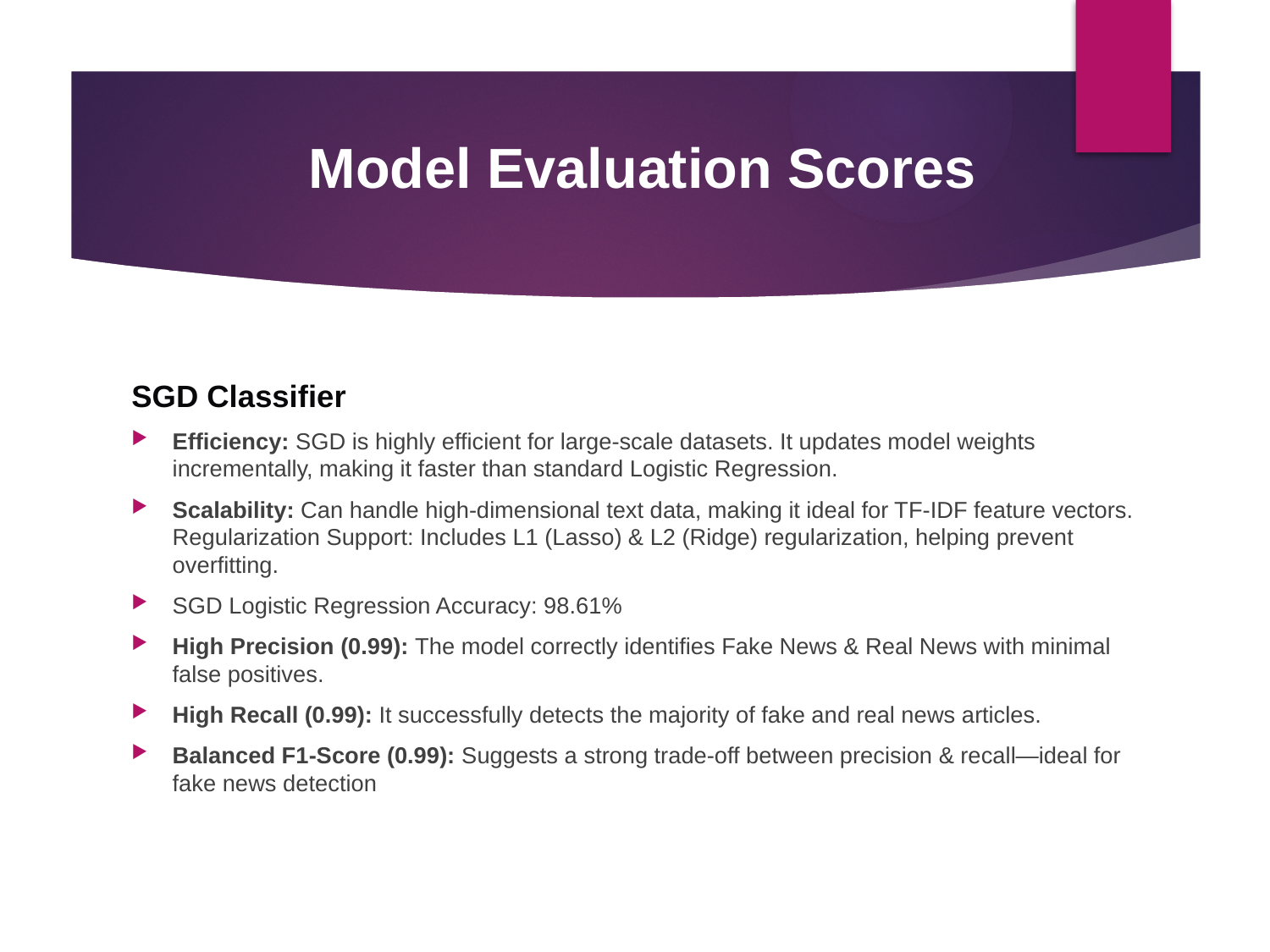

# Model Evaluation Scores
SGD Classifier
Efficiency: SGD is highly efficient for large-scale datasets. It updates model weights incrementally, making it faster than standard Logistic Regression.
Scalability: Can handle high-dimensional text data, making it ideal for TF-IDF feature vectors. Regularization Support: Includes L1 (Lasso) & L2 (Ridge) regularization, helping prevent overfitting.
SGD Logistic Regression Accuracy: 98.61%
High Precision (0.99): The model correctly identifies Fake News & Real News with minimal false positives.
High Recall (0.99): It successfully detects the majority of fake and real news articles.
Balanced F1-Score (0.99): Suggests a strong trade-off between precision & recall—ideal for fake news detection